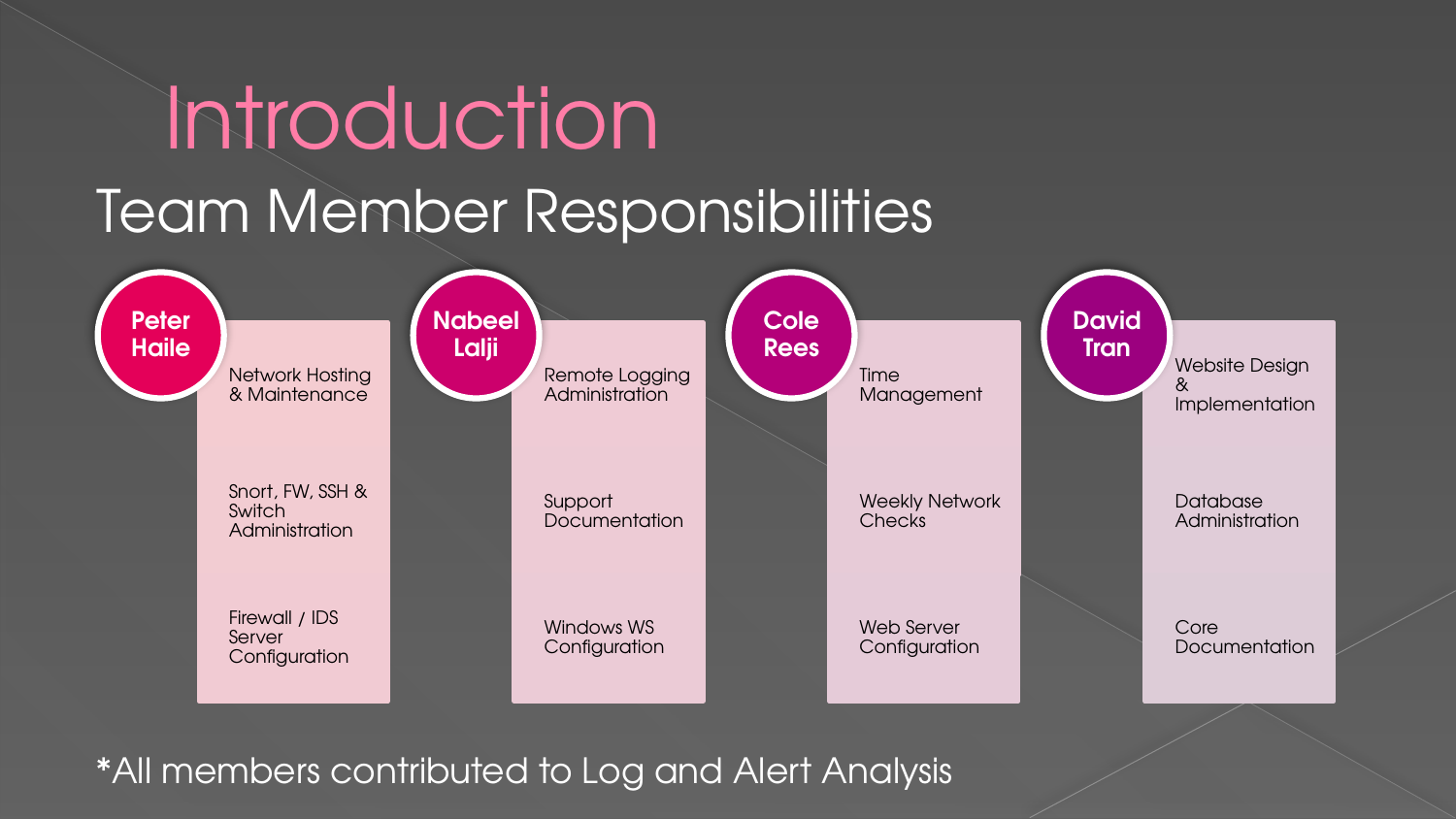

# Introduction
Team Member Responsibilities

*All members contributed to Log and Alert Analysis
Peter Haile
Nabeel Lalji
Cole Rees
David Tran
Network Hosting & Maintenance
Remote Logging Administration
Time Management
Website Design & Implementation
Snort, FW, SSH &  Switch Administration
Support Documentation
Weekly Network Checks
Database Administration
Firewall / IDS Server Configuration
Windows WS Configuration
Web Server Configuration
Core Documentation